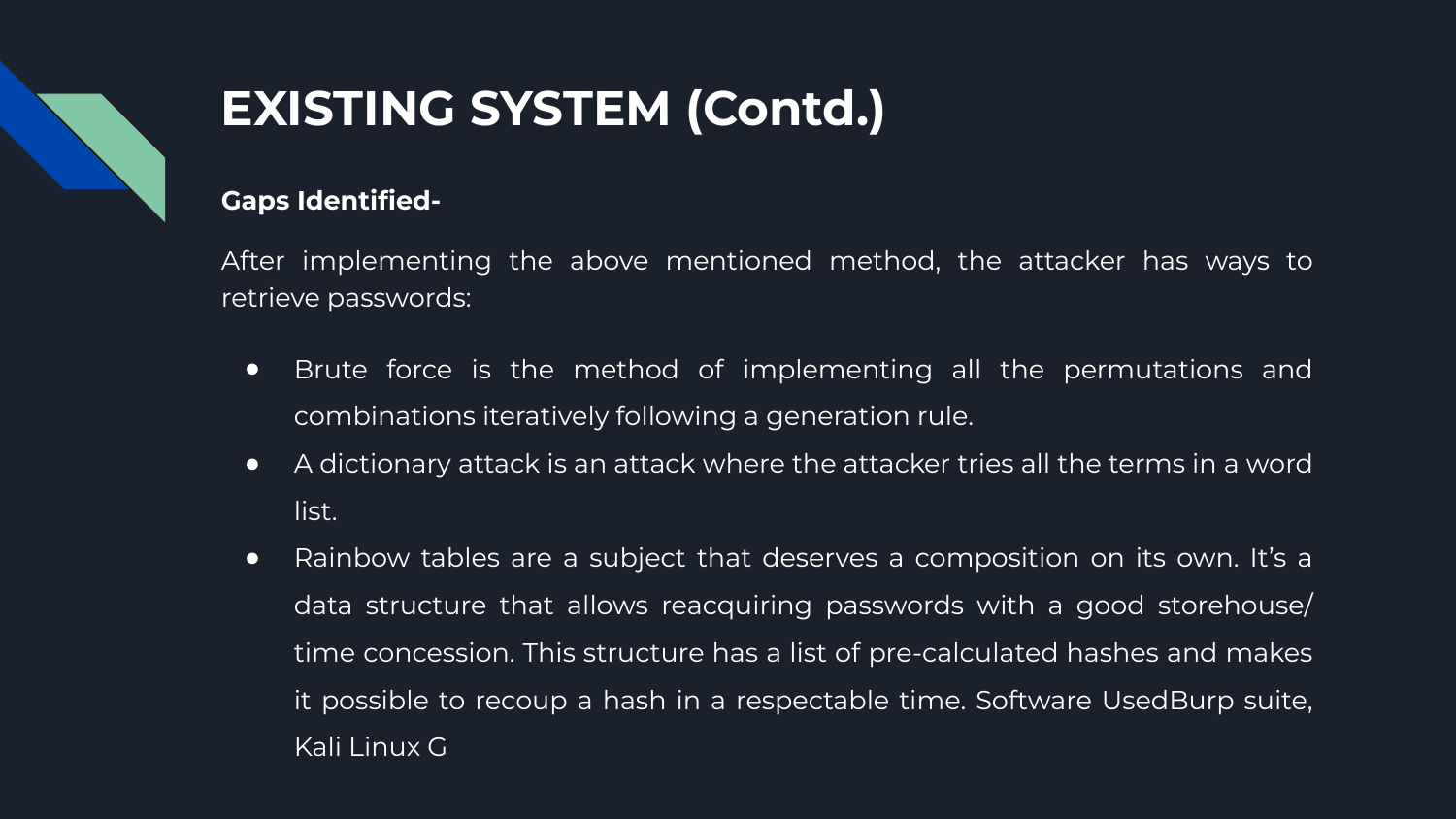

# EXISTING SYSTEM (Contd.)

Gaps Identified-
After implementing the above mentioned method, the attacker has ways to retrieve passwords:
Brute force is the method of implementing all the permutations and combinations iteratively following a generation rule.
A dictionary attack is an attack where the attacker tries all the terms in a word list.
Rainbow tables are a subject that deserves a composition on its own. It’s a data structure that allows reacquiring passwords with a good storehouse/ time concession. This structure has a list of pre-calculated hashes and makes it possible to recoup a hash in a respectable time. Software UsedBurp suite, Kali Linux G